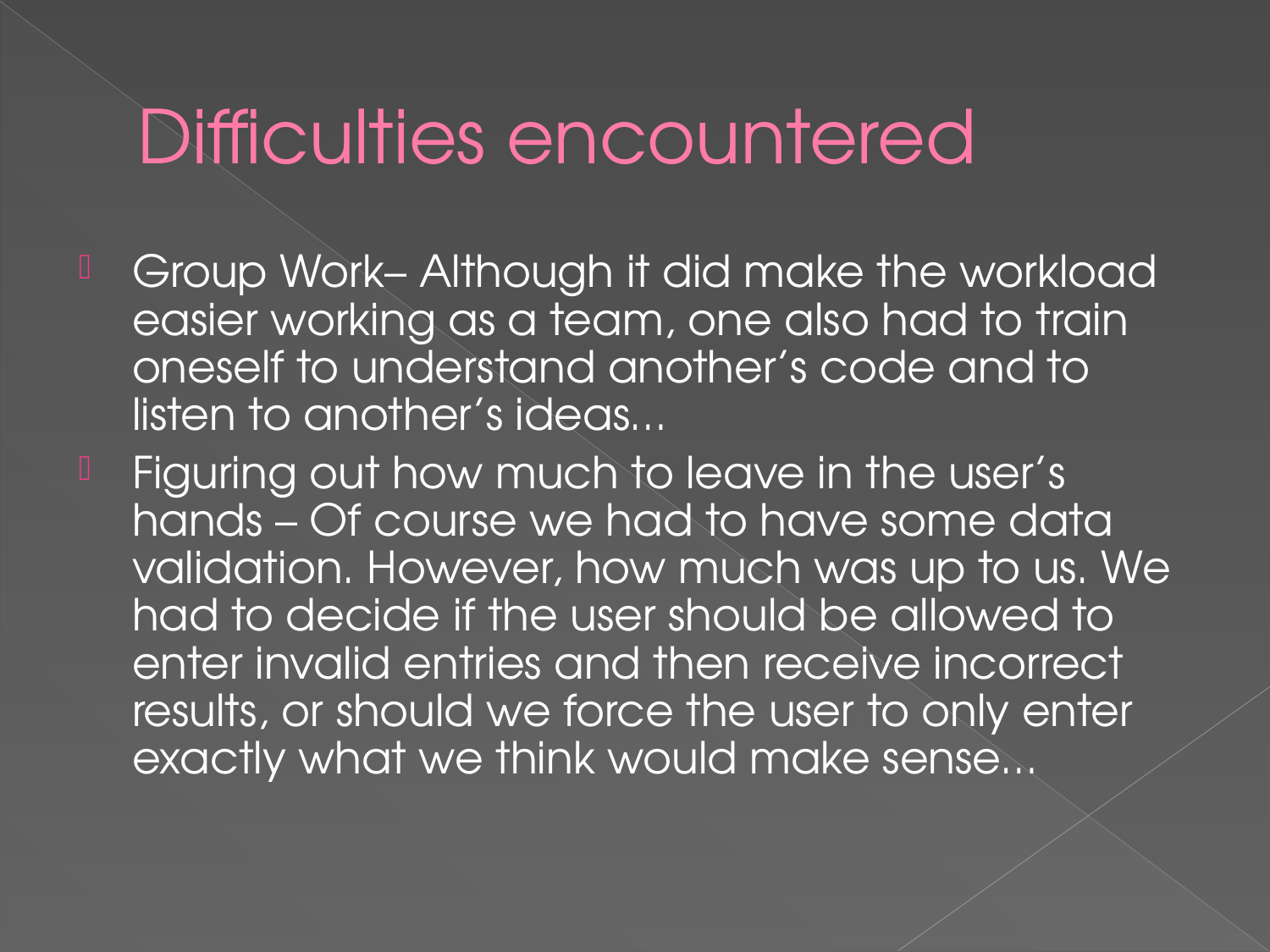

# Difficulties encountered
Group Work– Although it did make the workload easier working as a team, one also had to train oneself to understand another’s code and to listen to another’s ideas…
Figuring out how much to leave in the user’s hands – Of course we had to have some data validation. However, how much was up to us. We had to decide if the user should be allowed to enter invalid entries and then receive incorrect results, or should we force the user to only enter exactly what we think would make sense…